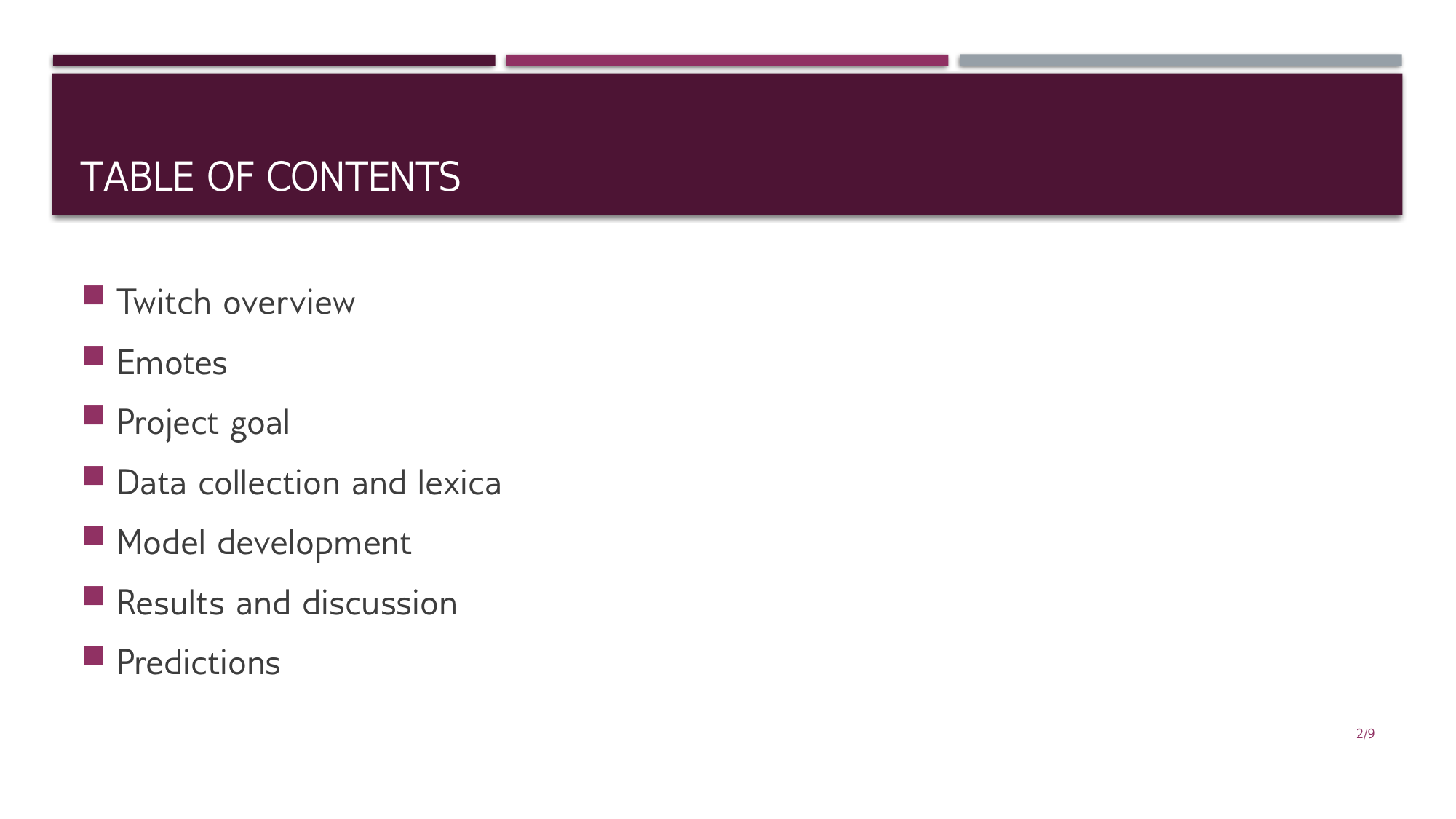

# Table of contents
Twitch overview
Emotes
Project goal
Data collection and lexica
Model development
Results and discussion
Predictions
2/9